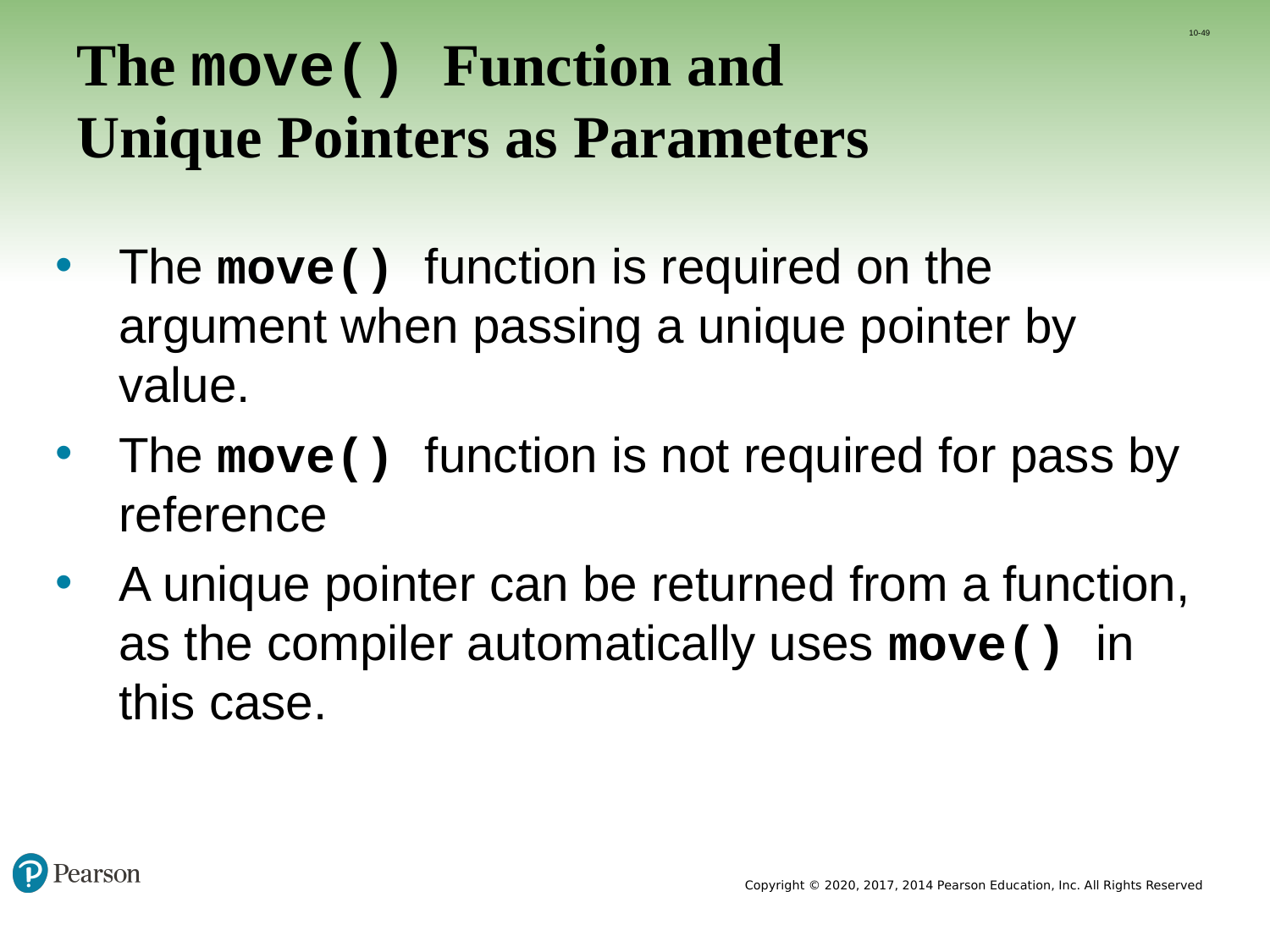

10-49
# The move() Function and Unique Pointers as Parameters
The move() function is required on the argument when passing a unique pointer by value.
The move() function is not required for pass by reference
A unique pointer can be returned from a function, as the compiler automatically uses move() in this case.